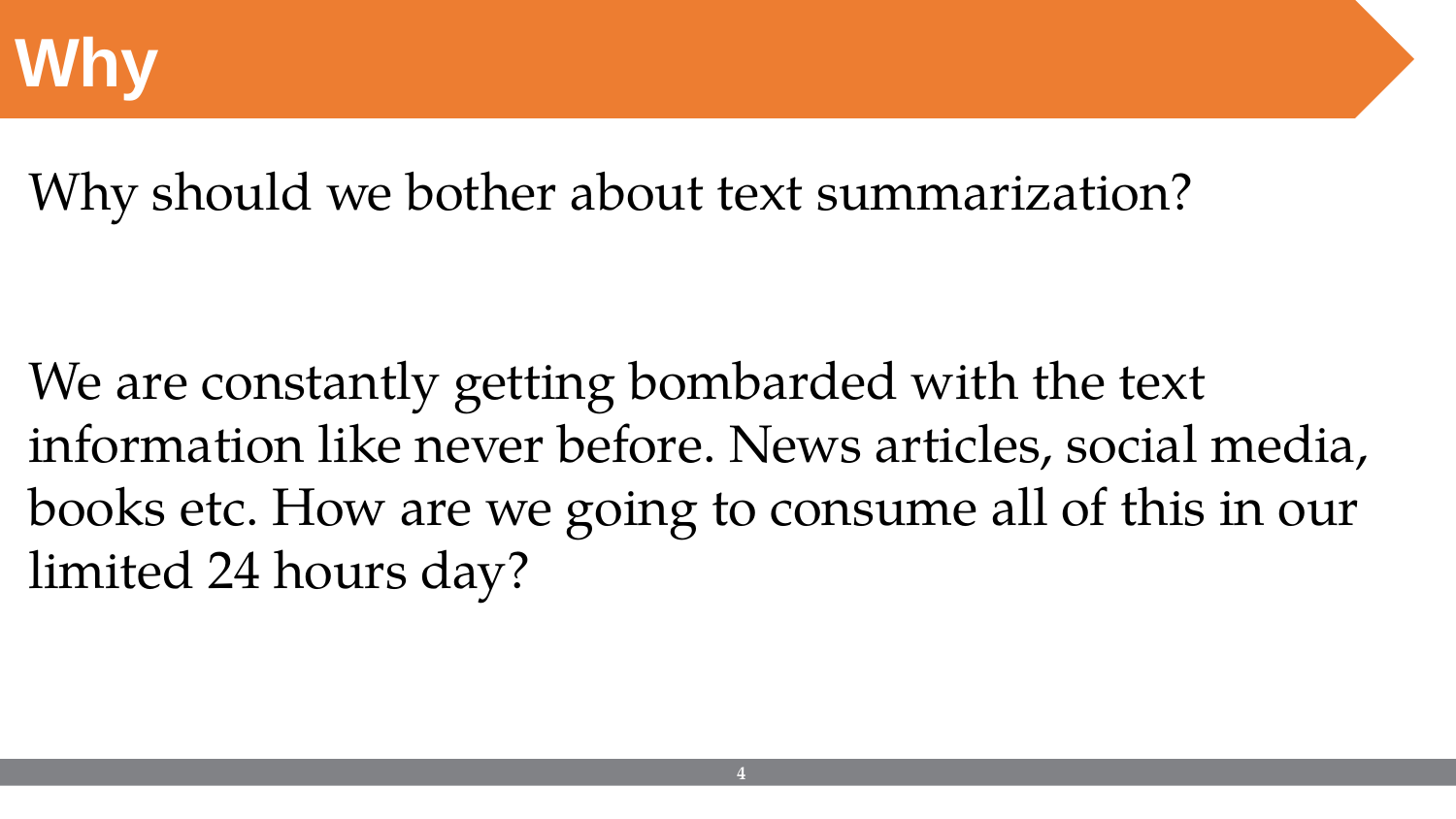

Why
Why should we bother about text summarization?

We are constantly getting bombarded with the text information like never before. News articles, social media, books etc. How are we going to consume all of this in our limited 24 hours day?
4